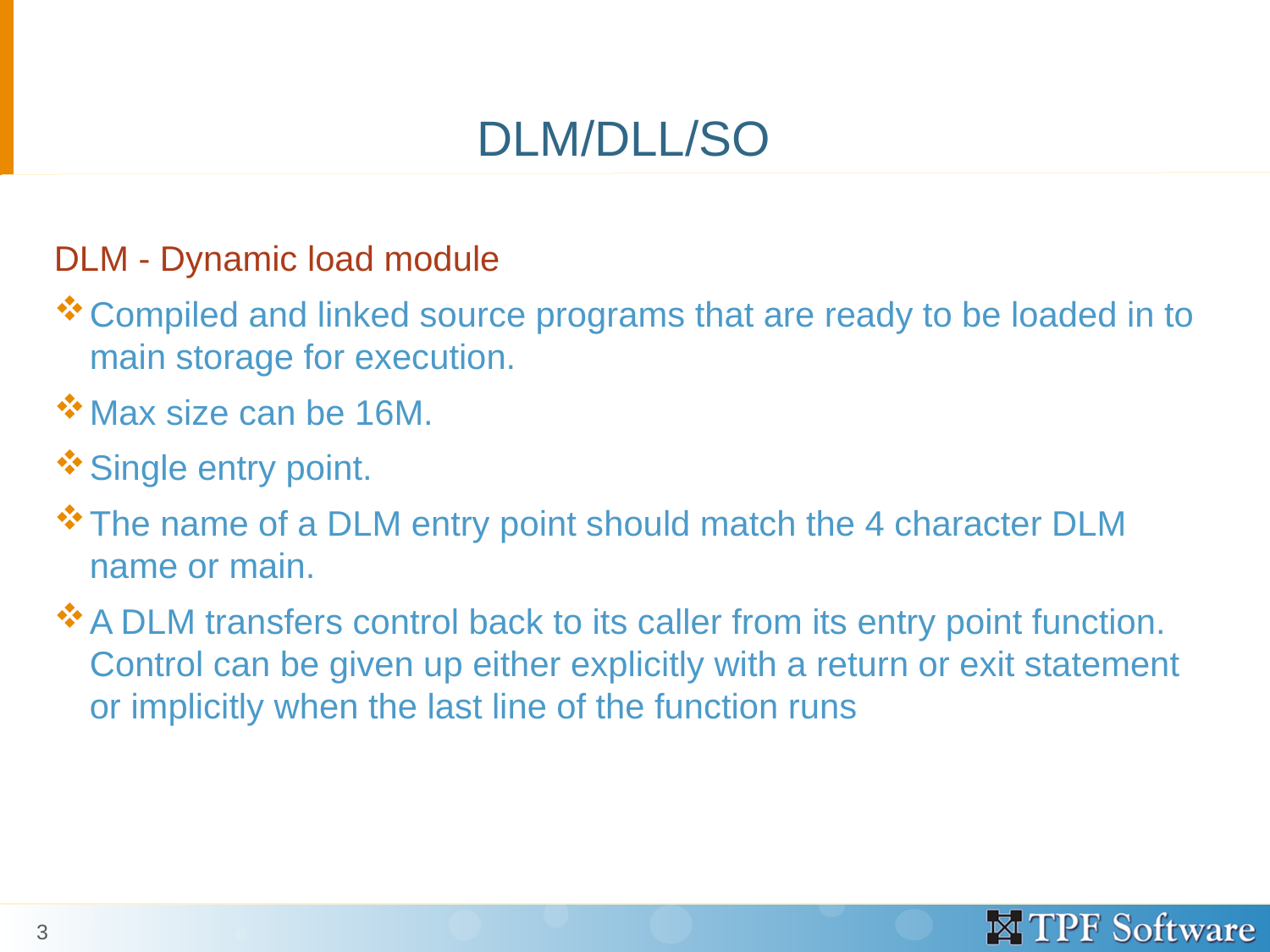

# DLM/DLL/SO
DLM - Dynamic load module
Compiled and linked source programs that are ready to be loaded in to main storage for execution.
Max size can be 16M.
Single entry point.
The name of a DLM entry point should match the 4 character DLM name or main.
A DLM transfers control back to its caller from its entry point function. Control can be given up either explicitly with a return or exit statement or implicitly when the last line of the function runs
3